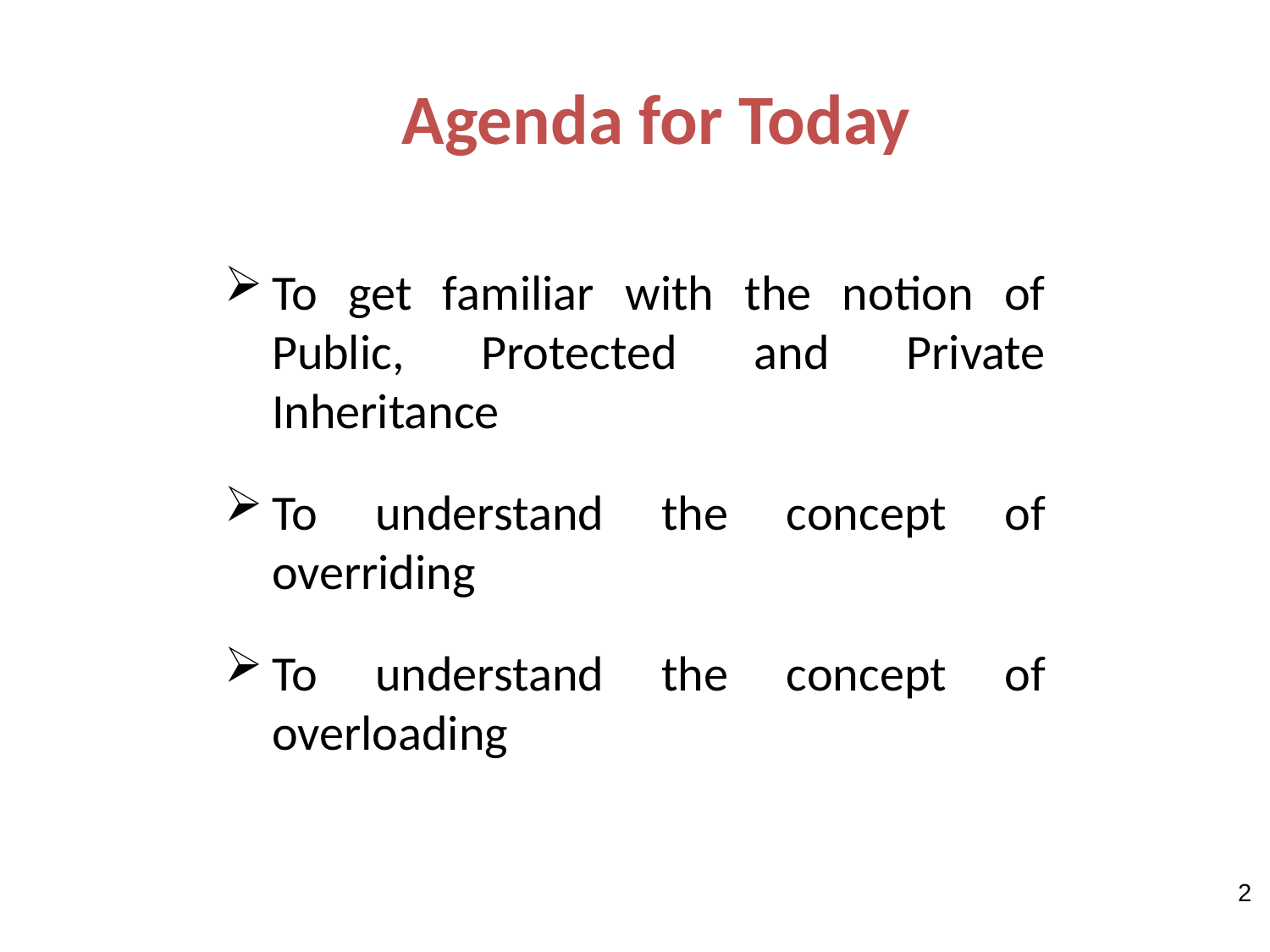

# Agenda for Today
To get familiar with the notion of Public, Protected and Private Inheritance
To understand the concept of overriding
To understand the concept of overloading

2